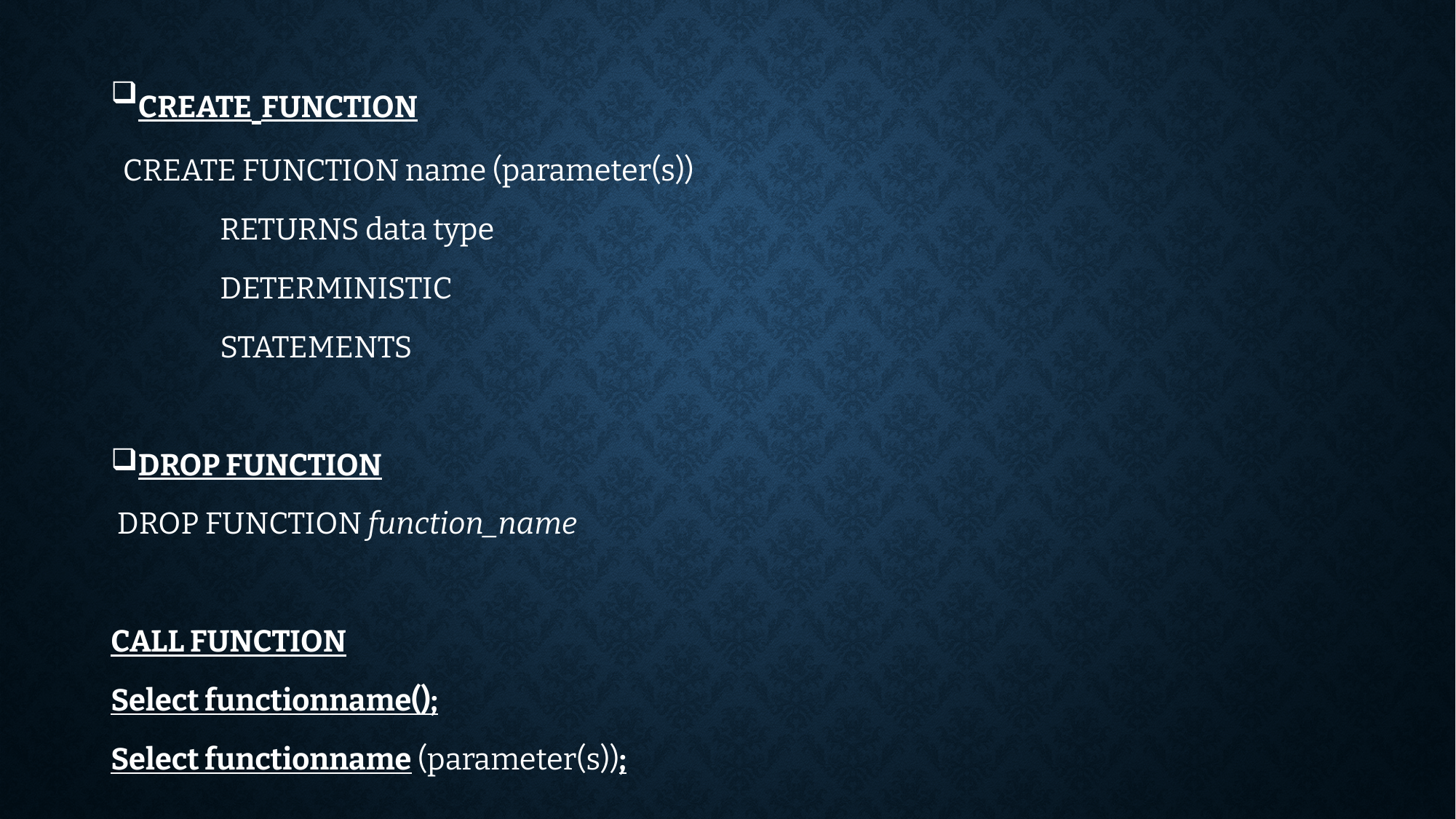

CREATE FUNCTION
  CREATE FUNCTION name (parameter(s))
   	RETURNS data type
   	DETERMINISTIC
   	STATEMENTS

DROP FUNCTION
 DROP FUNCTION function_name

CALL FUNCTION
Select functionname();
Select functionname (parameter(s));